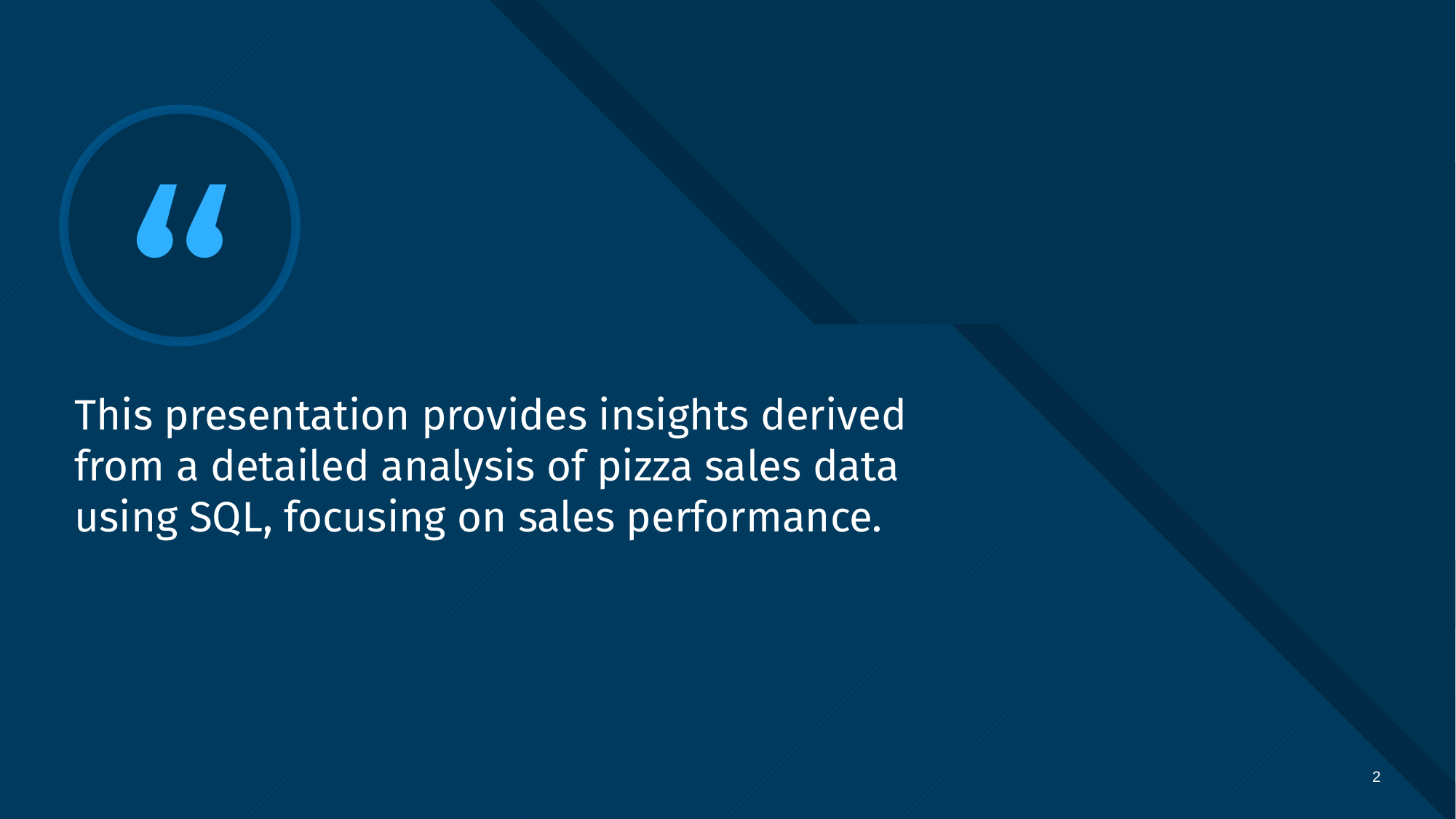

# This presentation provides insights derived from a detailed analysis of pizza sales data using SQL, focusing on sales performance.
2